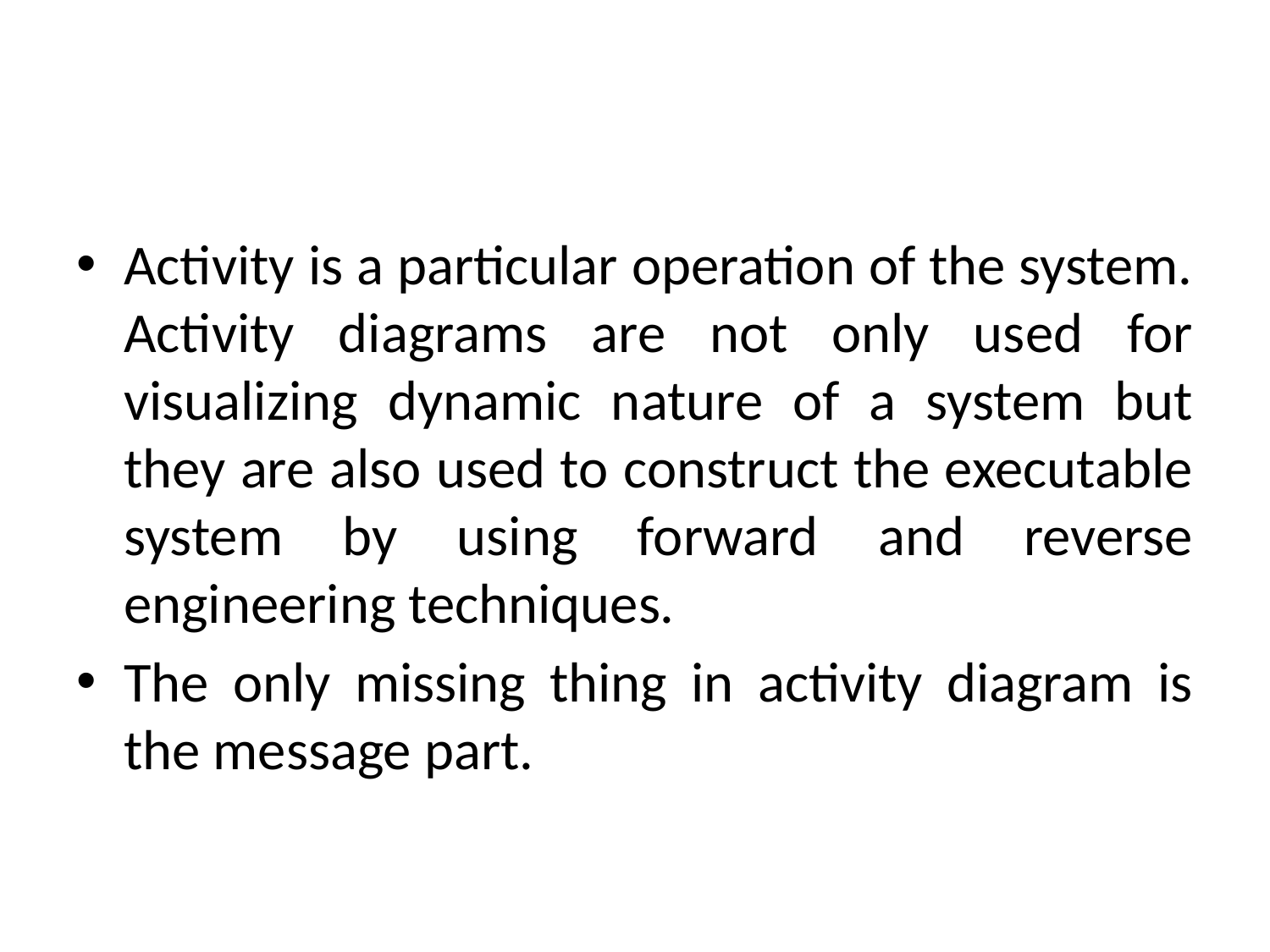

#
Activity is a particular operation of the system. Activity diagrams are not only used for visualizing dynamic nature of a system but they are also used to construct the executable system by using forward and reverse engineering techniques.
The only missing thing in activity diagram is the message part.